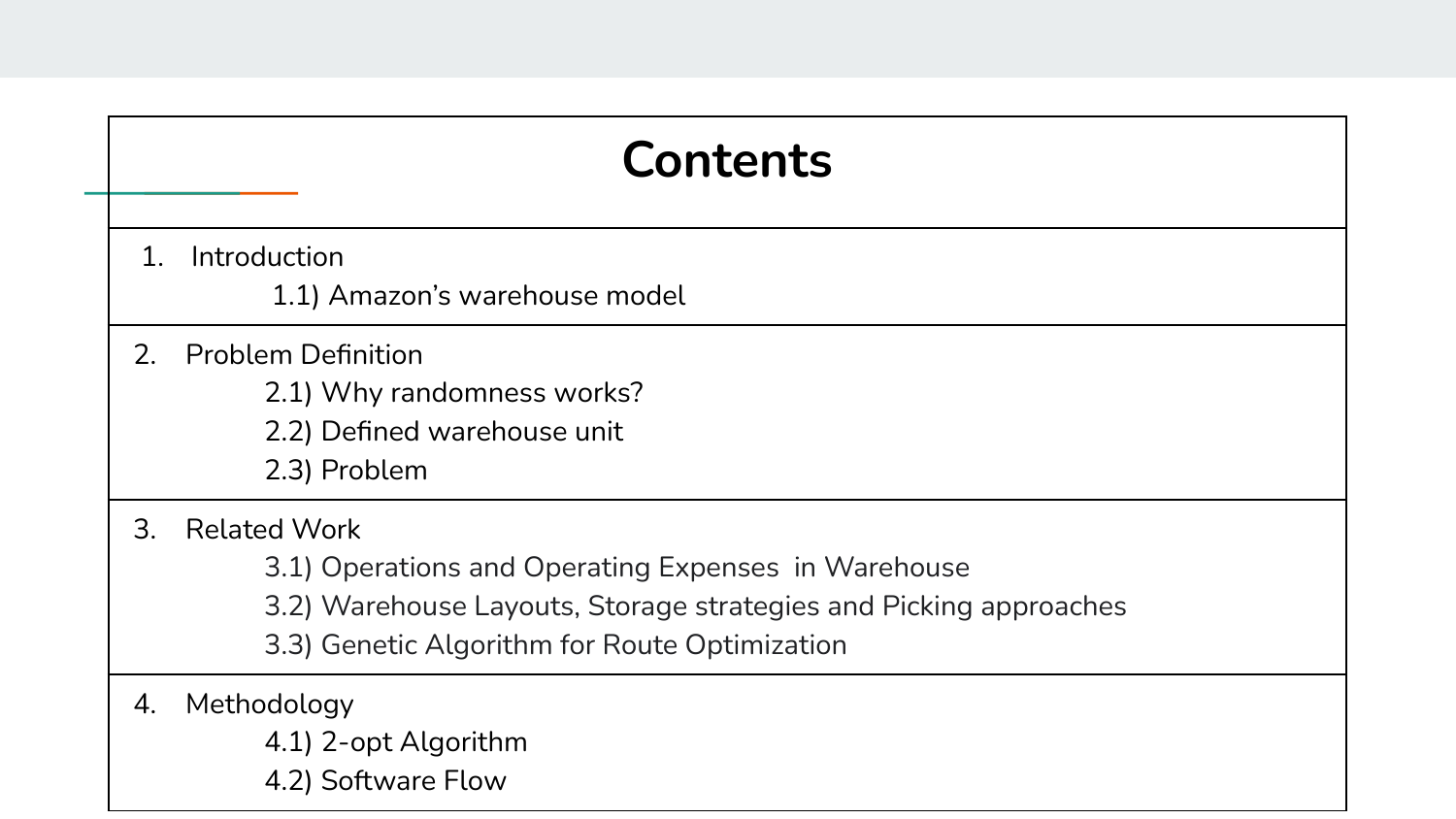

| Contents |
| --- |
| Introduction 1.1) Amazon’s warehouse model |
| 2. Problem Definition 2.1) Why randomness works? 2.2) Defined warehouse unit 2.3) Problem |
| 3. Related Work 3.1) Operations and Operating Expenses in Warehouse 3.2) Warehouse Layouts, Storage strategies and Picking approaches 3.3) Genetic Algorithm for Route Optimization |
| 4. Methodology 4.1) 2-opt Algorithm 4.2) Software Flow |